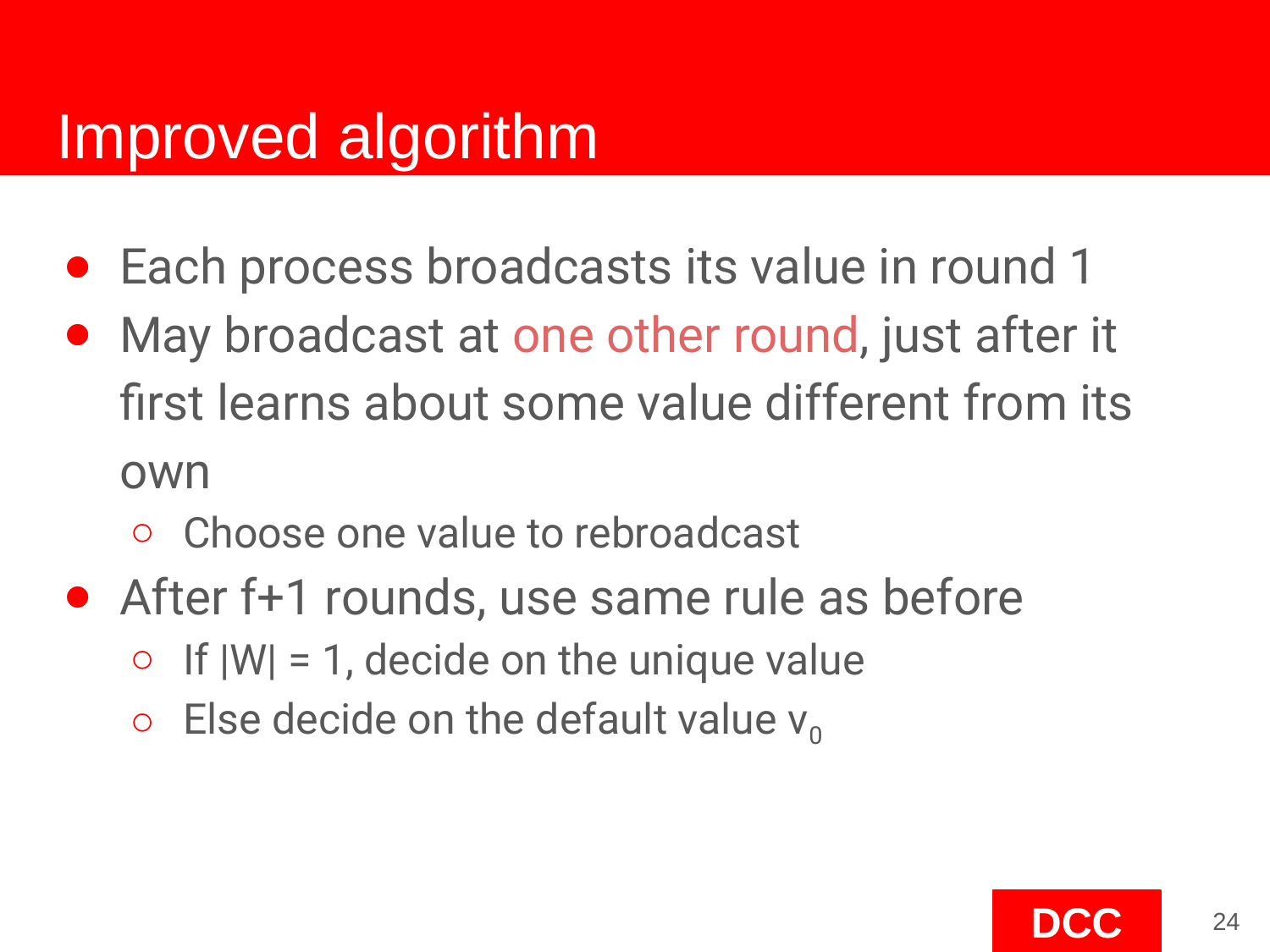

# Improved algorithm
Each process broadcasts its value in round 1
May broadcast at one other round, just after it first learns about some value different from its own
Choose one value to rebroadcast
After f+1 rounds, use same rule as before
If |W| = 1, decide on the unique value
Else decide on the default value v0
24